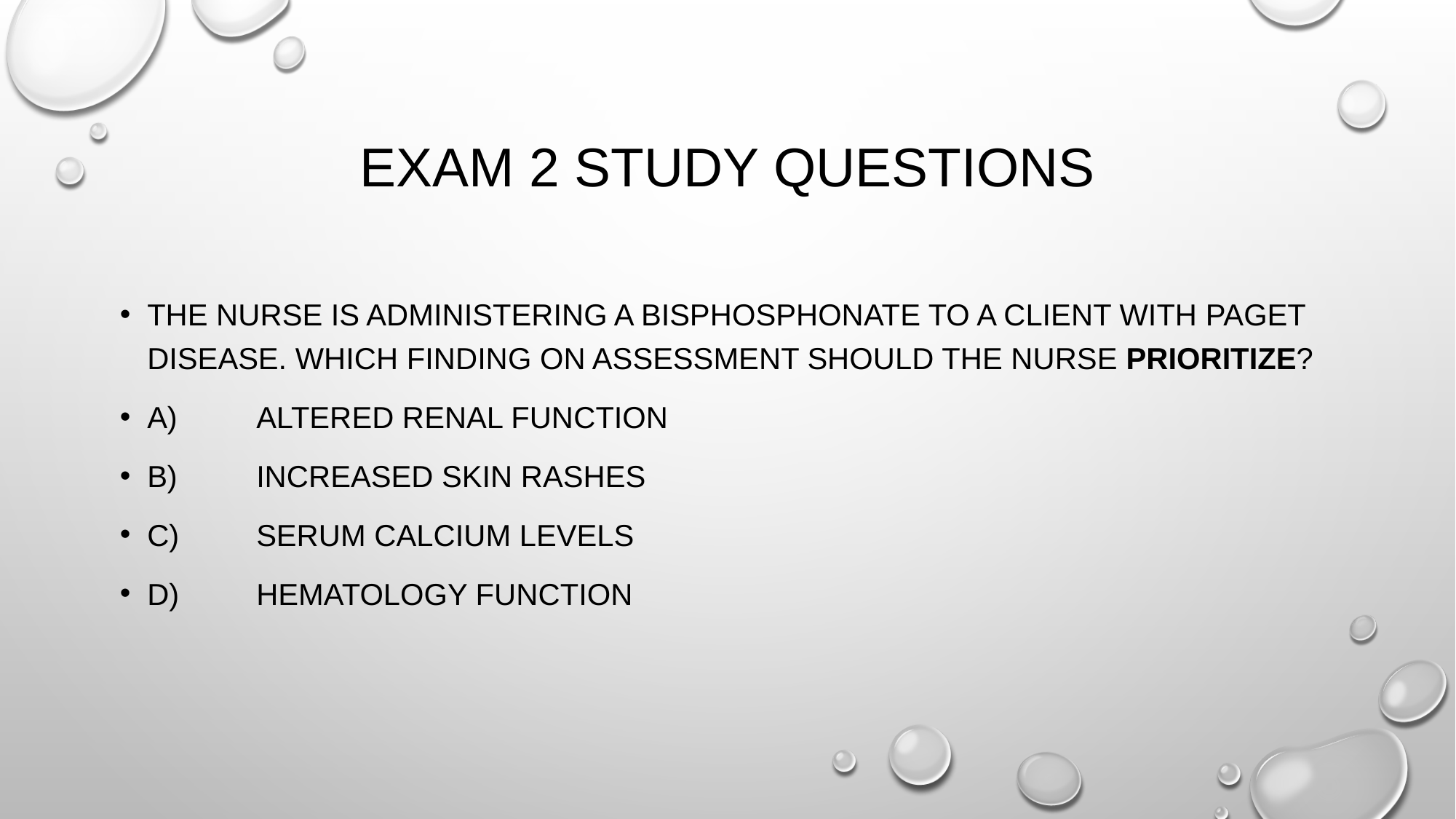

# Exam 2 study questions
The nurse is administering a bisphosphonate to a client with Paget disease. Which finding on assessment should the nurse prioritize?
A)	Altered renal function
B)	Increased skin rashes
C)	Serum calcium levels
D)	Hematology function